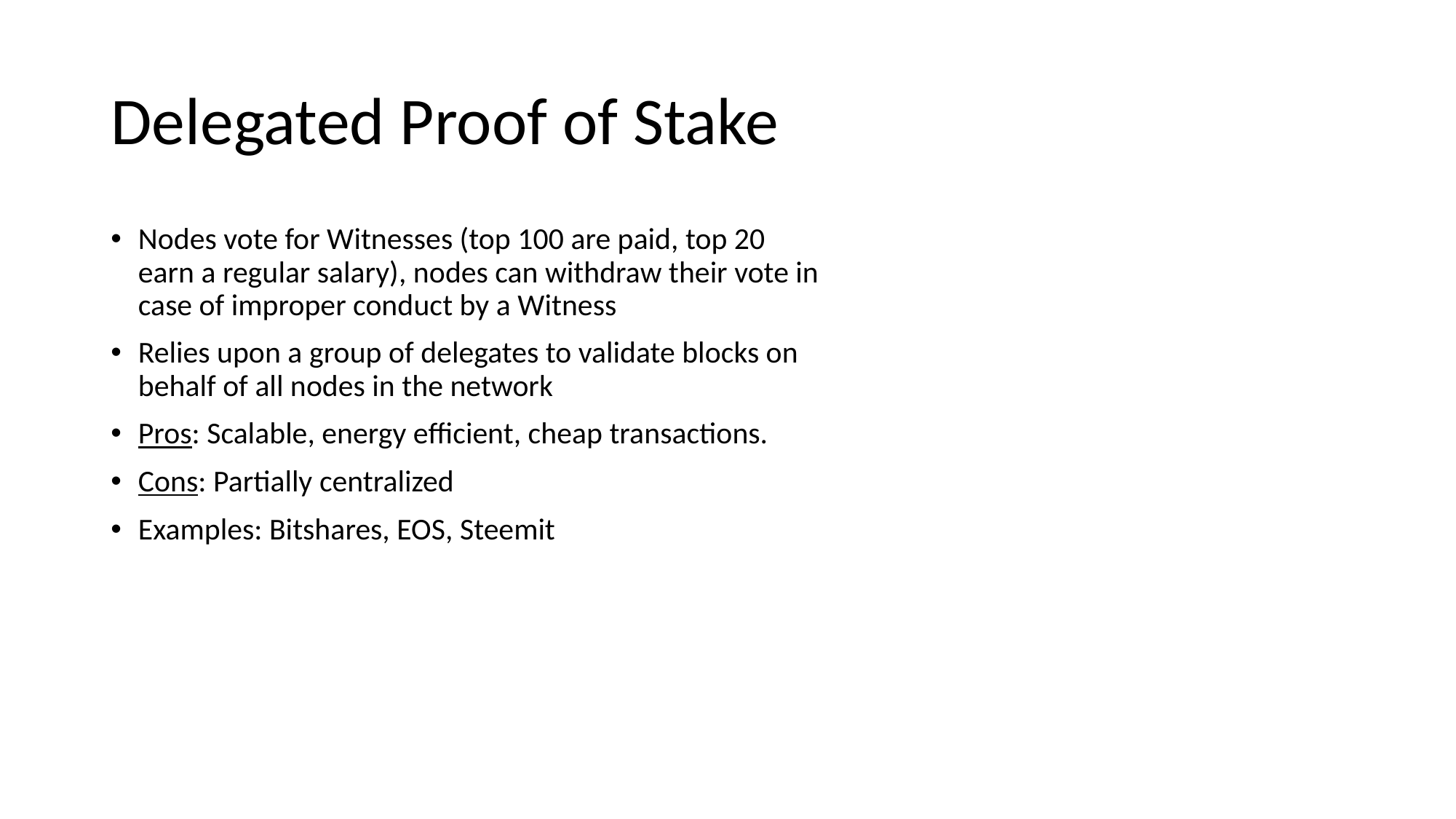

# Delegated Proof of Stake
Nodes vote for Witnesses (top 100 are paid, top 20 earn a regular salary), nodes can withdraw their vote in case of improper conduct by a Witness
Relies upon a group of delegates to validate blocks on behalf of all nodes in the network
Pros: Scalable, energy efficient, cheap transactions.
Cons: Partially centralized
Examples: Bitshares, EOS, Steemit